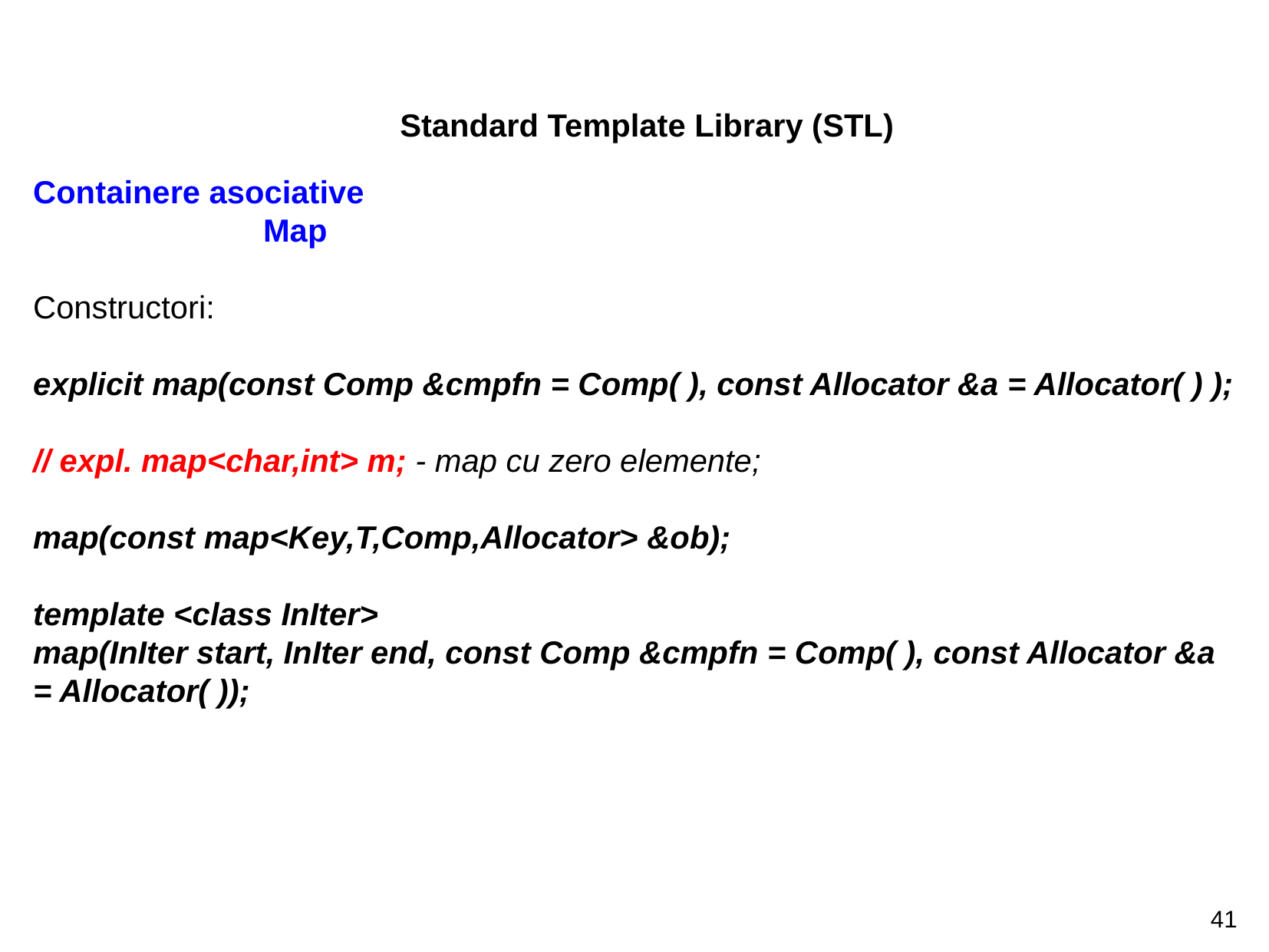

Standard Template Library (STL)
Containere asociative										Map

Constructori:

explicit map(const Comp &cmpfn = Comp( ), const Allocator &a = Allocator( ) );

// expl. map<char,int> m; - map cu zero elemente;

map(const map<Key,T,Comp,Allocator> &ob);

template <class InIter>
map(InIter start, InIter end, const Comp &cmpfn = Comp( ), const Allocator &a = Allocator( ));

41